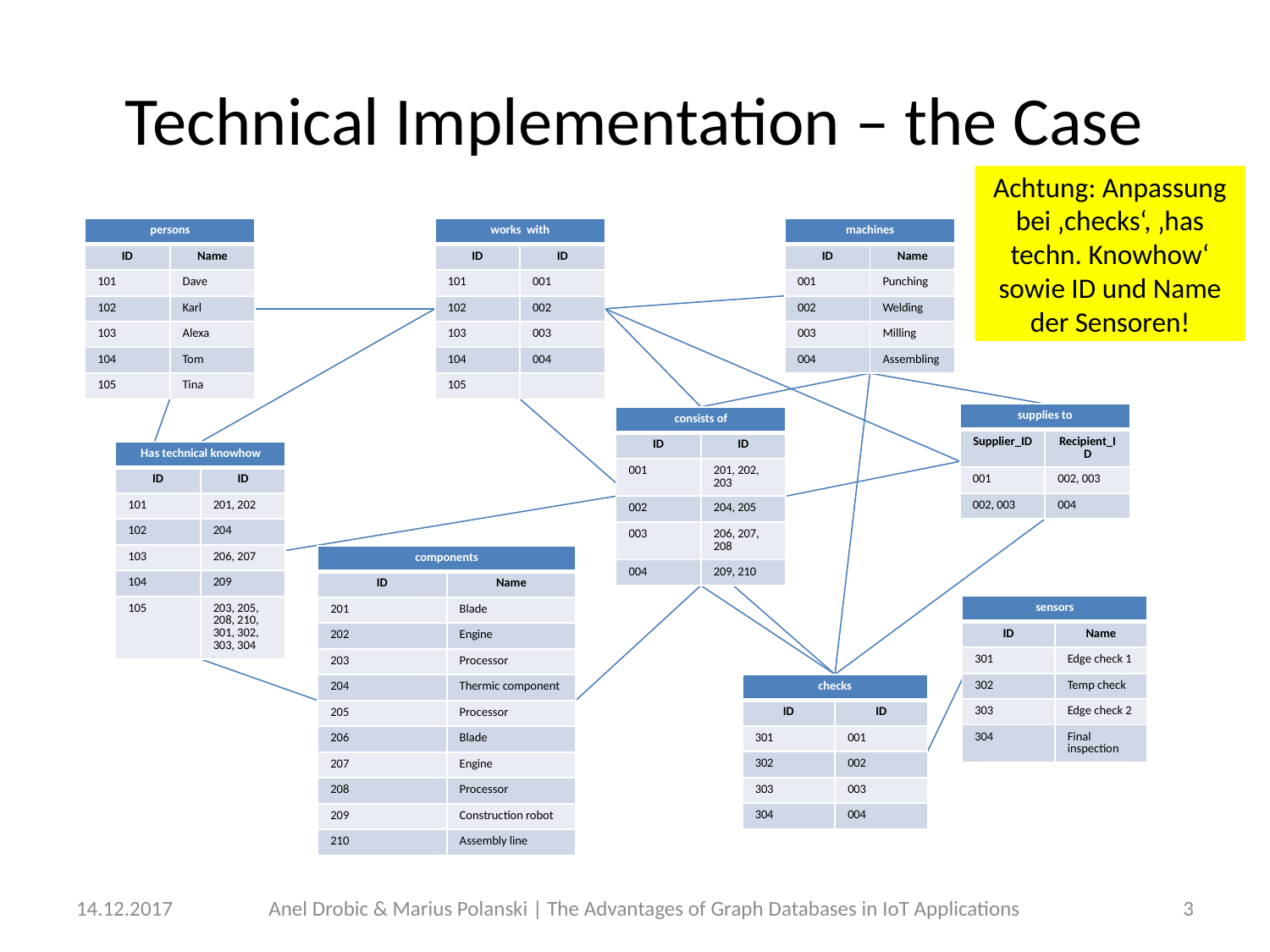

# Technical Implementation – the Case
Achtung: Anpassung bei ‚checks‘, ‚has techn. Knowhow‘ sowie ID und Name der Sensoren!
| persons |  |
| --- | --- |
| ID | Name |
| 101 | Dave |
| 102 | Karl |
| 103 | Alexa |
| 104 | Tom |
| 105 | Tina |
| works with |  |
| --- | --- |
| ID | ID |
| 101 | 001 |
| 102 | 002 |
| 103 | 003 |
| 104 | 004 |
| 105 |  |
| machines |  |
| --- | --- |
| ID | Name |
| 001 | Punching |
| 002 | Welding |
| 003 | Milling |
| 004 | Assembling |
| supplies to |  |
| --- | --- |
| Supplier\_ID | Recipient\_ID |
| 001 | 002, 003 |
| 002, 003 | 004 |
| consists of |  |
| --- | --- |
| ID | ID |
| 001 | 201, 202, 203 |
| 002 | 204, 205 |
| 003 | 206, 207, 208 |
| 004 | 209, 210 |
| Has technical knowhow |  |
| --- | --- |
| ID | ID |
| 101 | 201, 202 |
| 102 | 204 |
| 103 | 206, 207 |
| 104 | 209 |
| 105 | 203, 205, 208, 210, 301, 302, 303, 304 |
| components |  |
| --- | --- |
| ID | Name |
| 201 | Blade |
| 202 | Engine |
| 203 | Processor |
| 204 | Thermic component |
| 205 | Processor |
| 206 | Blade |
| 207 | Engine |
| 208 | Processor |
| 209 | Construction robot |
| 210 | Assembly line |
| sensors |  |
| --- | --- |
| ID | Name |
| 301 | Edge check 1 |
| 302 | Temp check |
| 303 | Edge check 2 |
| 304 | Final inspection |
| checks |  |
| --- | --- |
| ID | ID |
| 301 | 001 |
| 302 | 002 |
| 303 | 003 |
| 304 | 004 |
14.12.2017
Anel Drobic & Marius Polanski | The Advantages of Graph Databases in IoT Applications
3